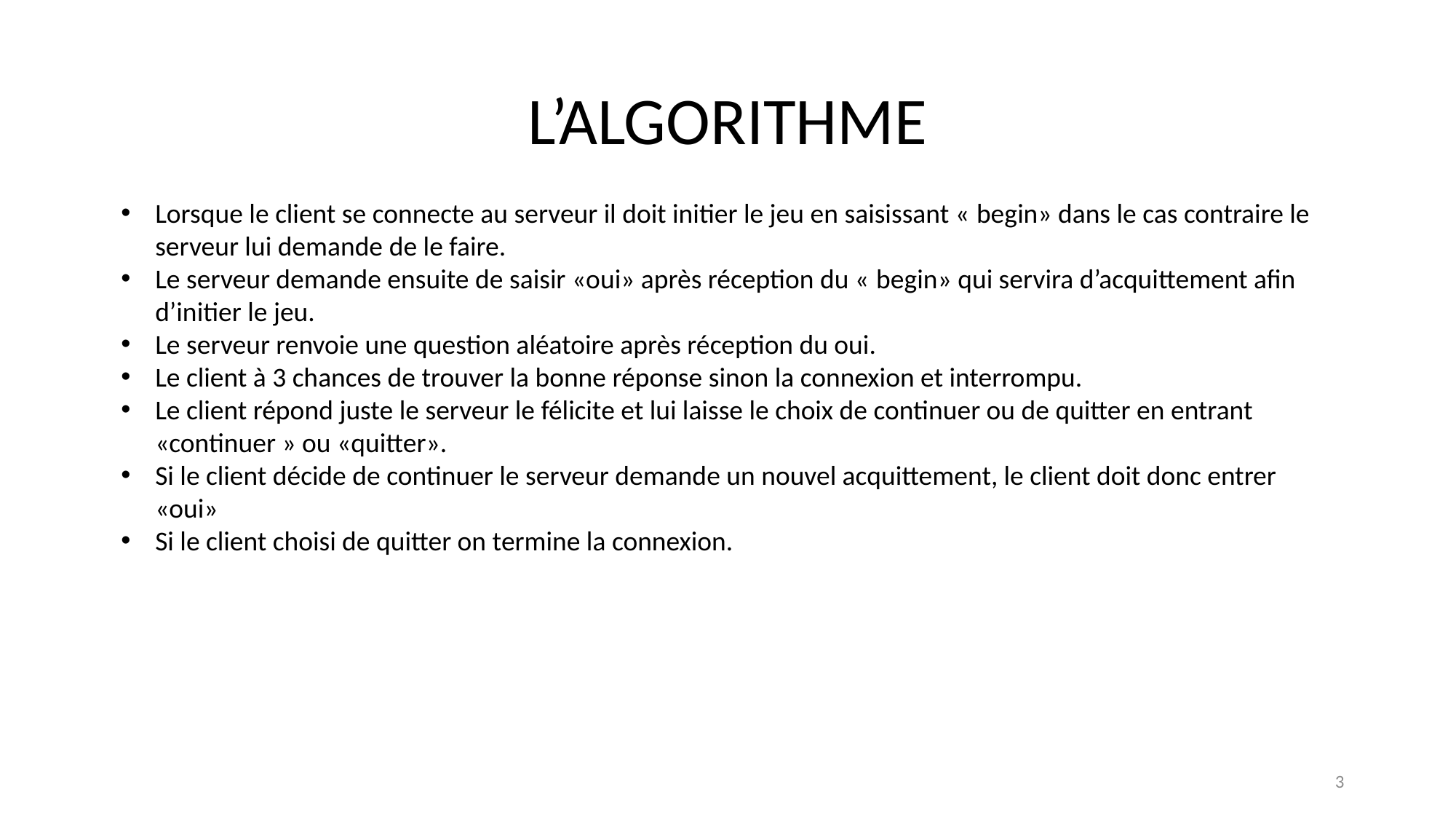

# L’ALGORITHME
Lorsque le client se connecte au serveur il doit initier le jeu en saisissant « begin» dans le cas contraire le serveur lui demande de le faire.
Le serveur demande ensuite de saisir «oui» après réception du « begin» qui servira d’acquittement afin d’initier le jeu.
Le serveur renvoie une question aléatoire après réception du oui.
Le client à 3 chances de trouver la bonne réponse sinon la connexion et interrompu.
Le client répond juste le serveur le félicite et lui laisse le choix de continuer ou de quitter en entrant «continuer » ou «quitter».
Si le client décide de continuer le serveur demande un nouvel acquittement, le client doit donc entrer «oui»
Si le client choisi de quitter on termine la connexion.
3